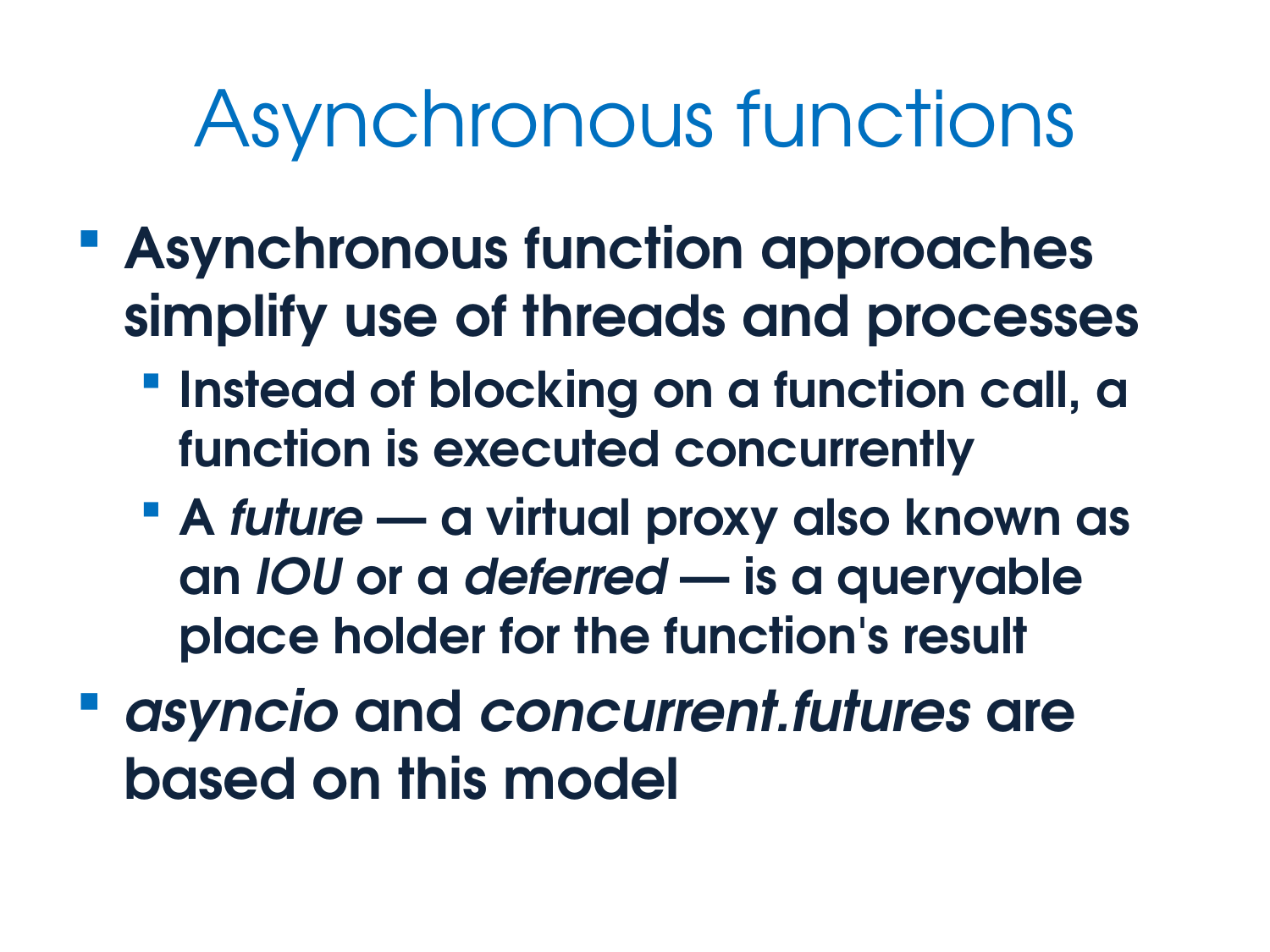

# Asynchronous functions
Asynchronous function approaches simplify use of threads and processes
Instead of blocking on a function call, a function is executed concurrently
A future — a virtual proxy also known as an IOU or a deferred — is a queryable place holder for the function's result
asyncio and concurrent.futures are based on this model